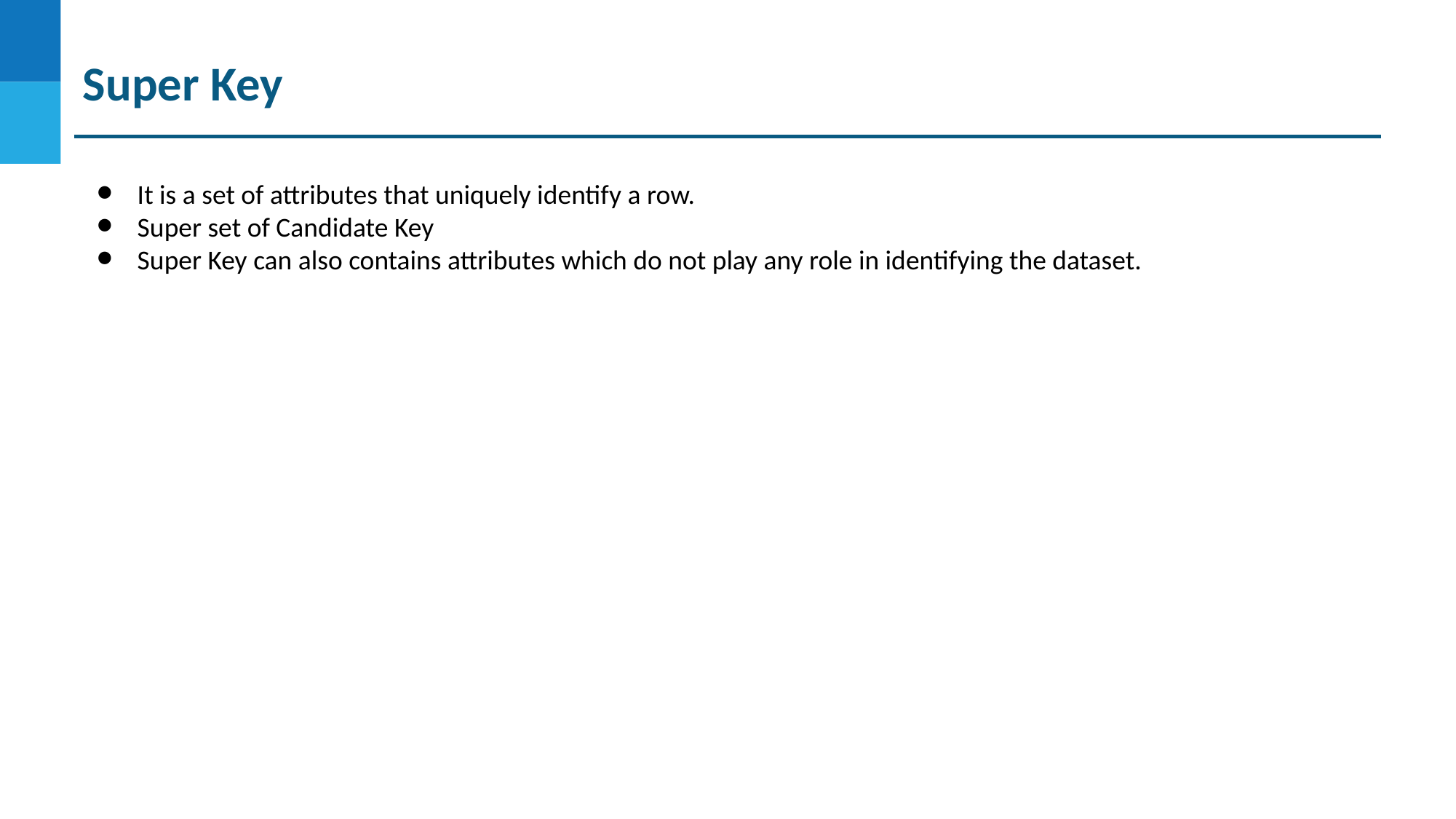

Super Key
It is a set of attributes that uniquely identify a row.
Super set of Candidate Key
Super Key can also contains attributes which do not play any role in identifying the dataset.